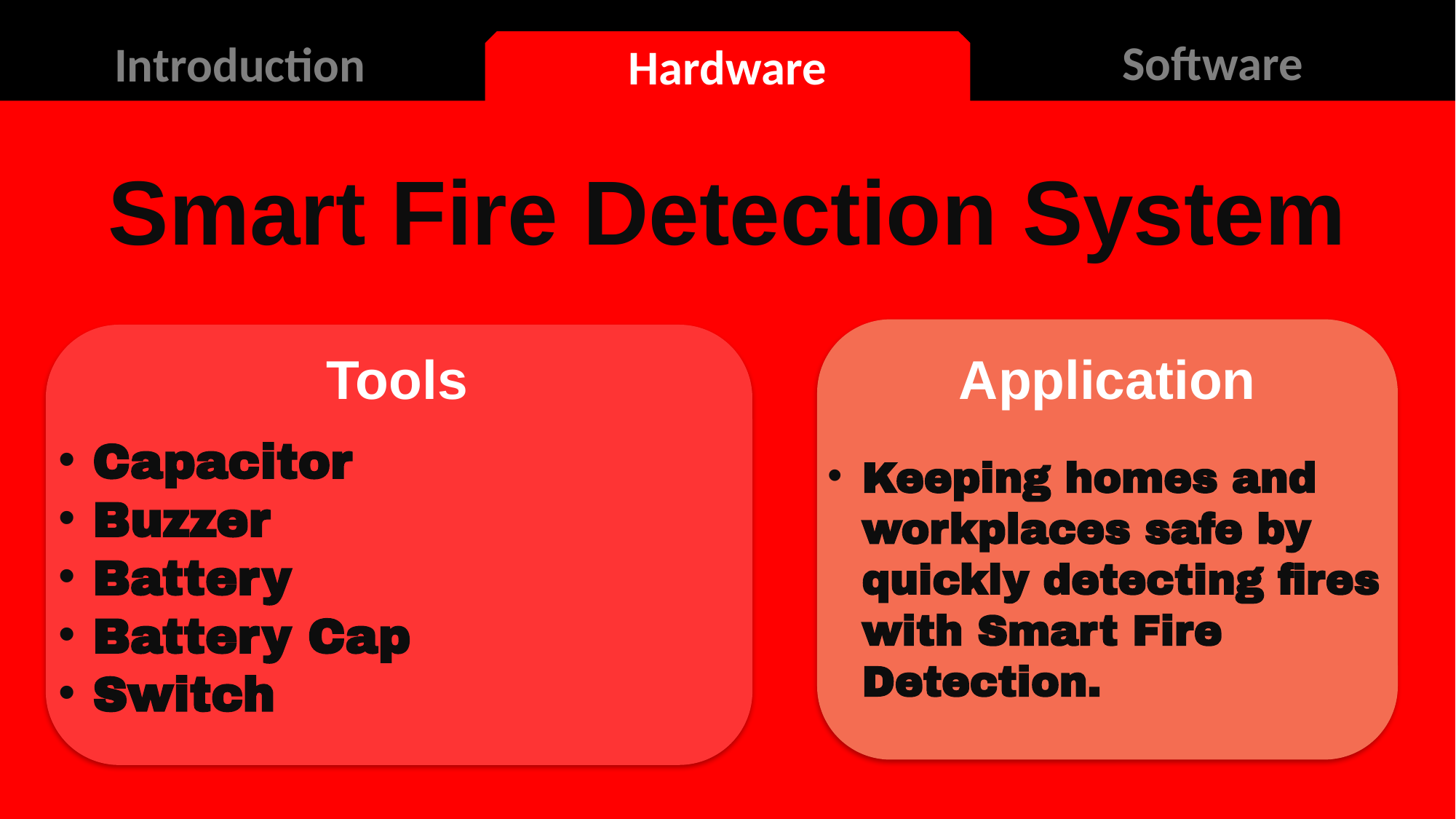

Software
Introduction
Hardware

Smart Fire Detection System

Tools
Application
Capacitor
Buzzer
Battery
Battery Cap
Switch
Keeping homes and workplaces safe by quickly detecting fires with Smart Fire Detection.